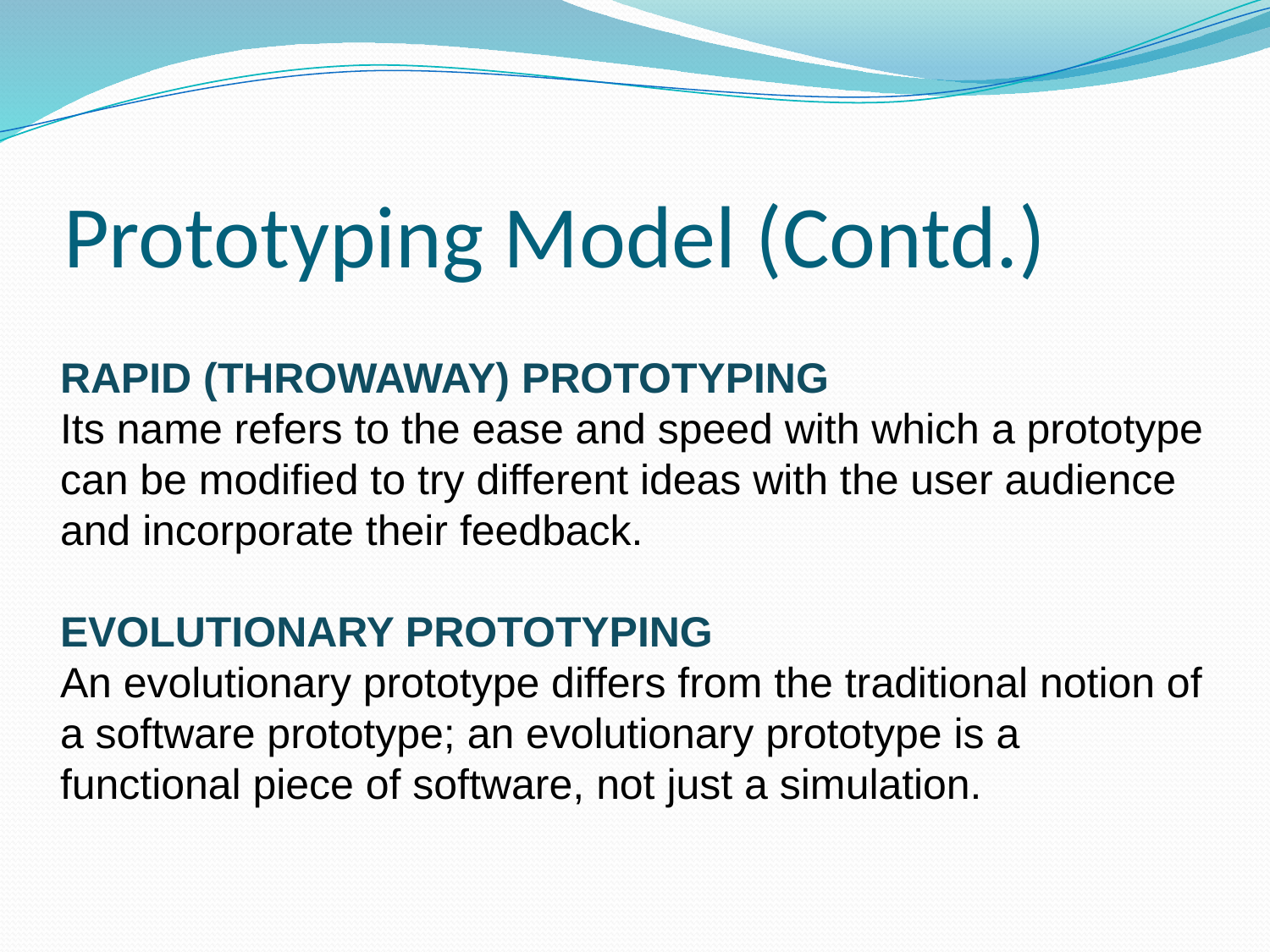

# Prototyping Model (Contd.)

RAPID (THROWAWAY) PROTOTYPING
Its name refers to the ease and speed with which a prototype can be modified to try different ideas with the user audience and incorporate their feedback.

EVOLUTIONARY PROTOTYPING
An evolutionary prototype differs from the traditional notion of a software prototype; an evolutionary prototype is a functional piece of software, not just a simulation.